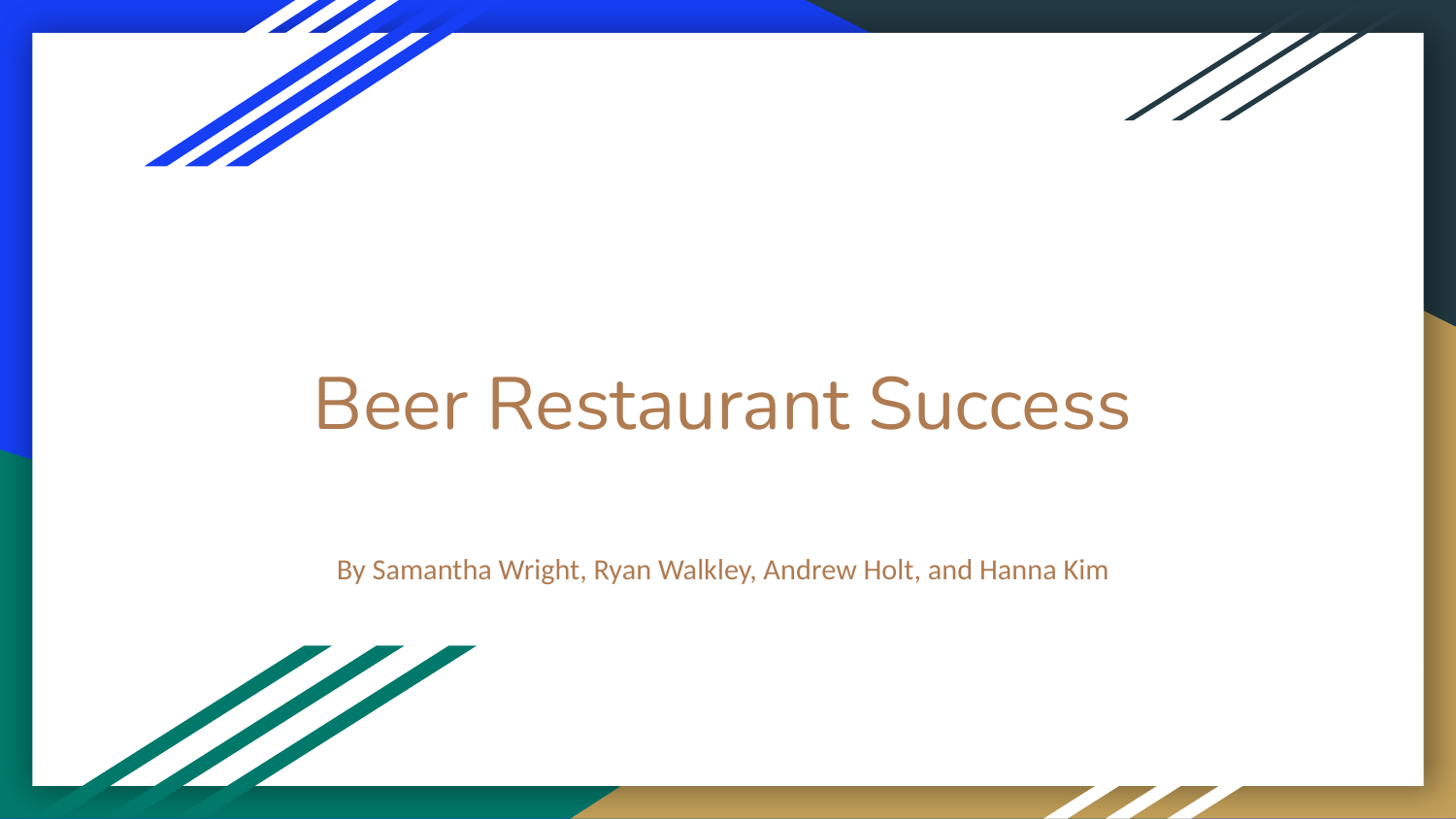

# Beer Restaurant Success
By Samantha Wright, Ryan Walkley, Andrew Holt, and Hanna Kim